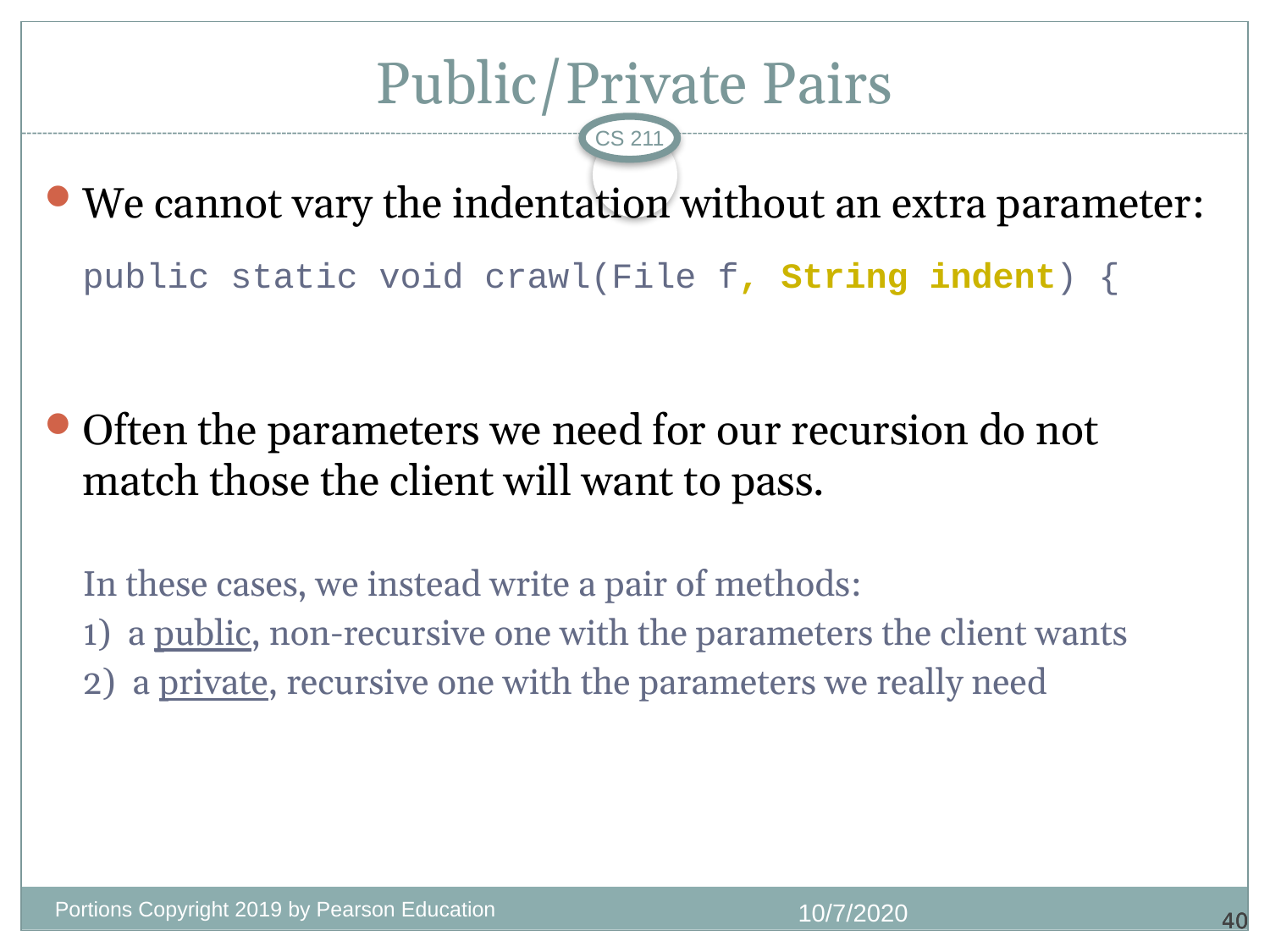

# Public/Private Pairs
CS 211
We cannot vary the indentation without an extra parameter:

public static void crawl(File f, String indent) {

Often the parameters we need for our recursion do not match those the client will want to pass.

In these cases, we instead write a pair of methods:
1)  a public, non-recursive one with the parameters the client wants
2)  a private, recursive one with the parameters we really need
Portions Copyright 2019 by Pearson Education
10/7/2020